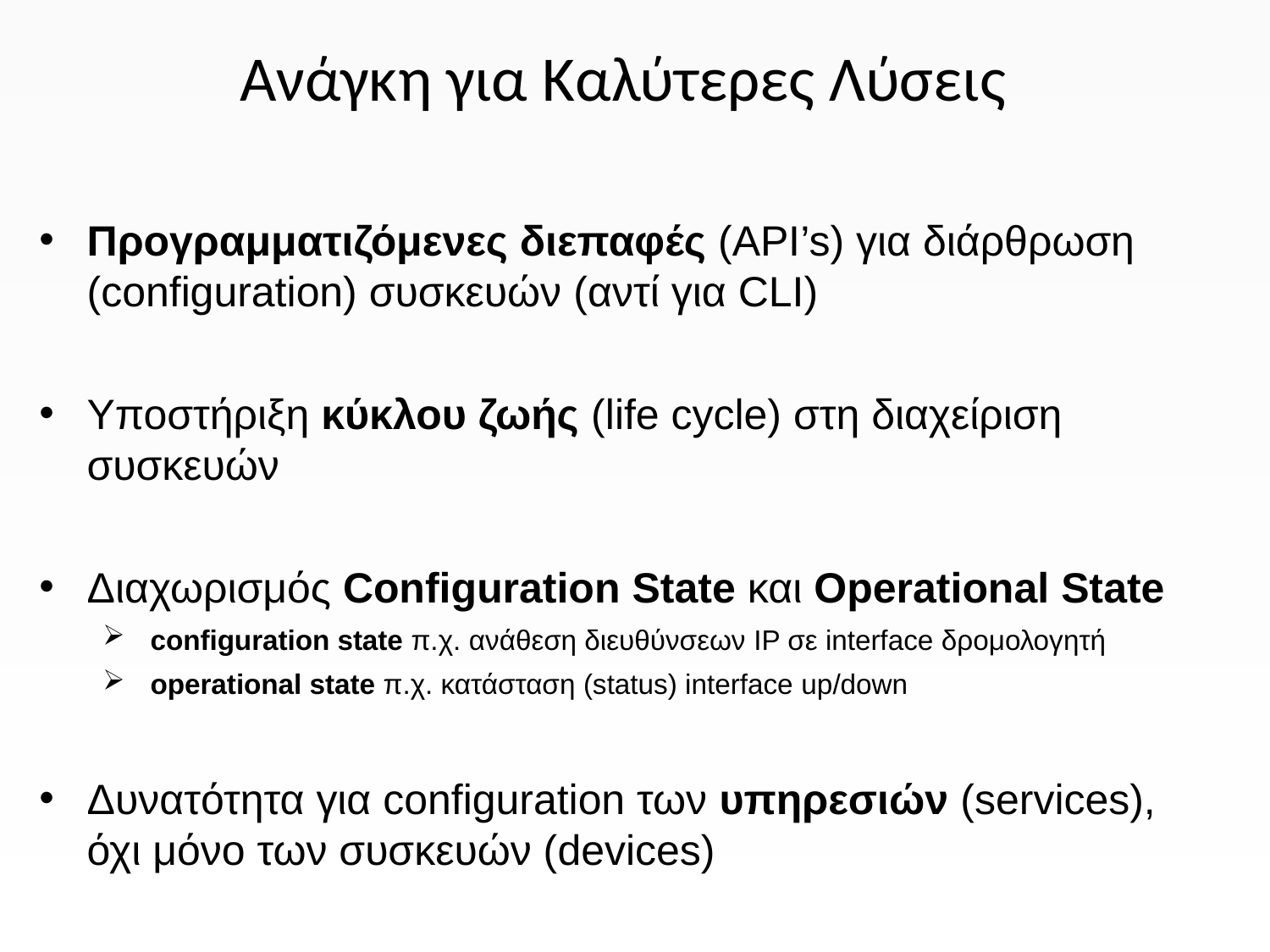

# Ανάγκη για Καλύτερες Λύσεις
Προγραμματιζόμενες διεπαφές (API’s) για διάρθρωση (configuration) συσκευών (αντί για CLI)

Υποστήριξη κύκλου ζωής (life cycle) στη διαχείριση συσκευών

Διαχωρισμός Configuration State και Operational State
configuration state π.χ. ανάθεση διευθύνσεων IP σε interface δρομολογητή
operational state π.χ. κατάσταση (status) interface up/down

Δυνατότητα για configuration των υπηρεσιών (services), όχι μόνο των συσκευών (devices)